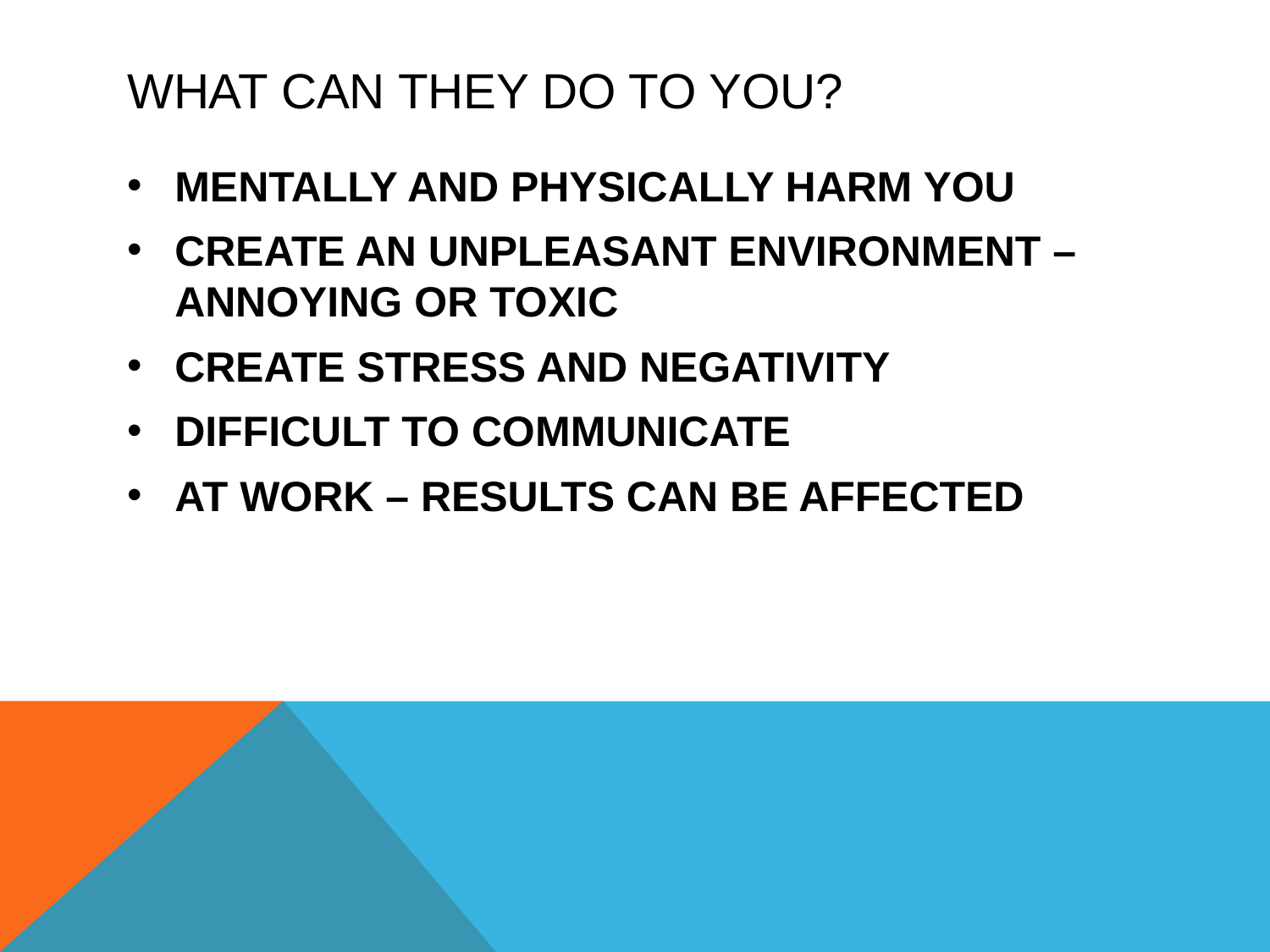

# WHAT CAN THEY DO TO YOU?
MENTALLY AND PHYSICALLY HARM YOU
CREATE AN UNPLEASANT ENVIRONMENT – ANNOYING OR TOXIC
CREATE STRESS AND NEGATIVITY
DIFFICULT TO COMMUNICATE
AT WORK – RESULTS CAN BE AFFECTED